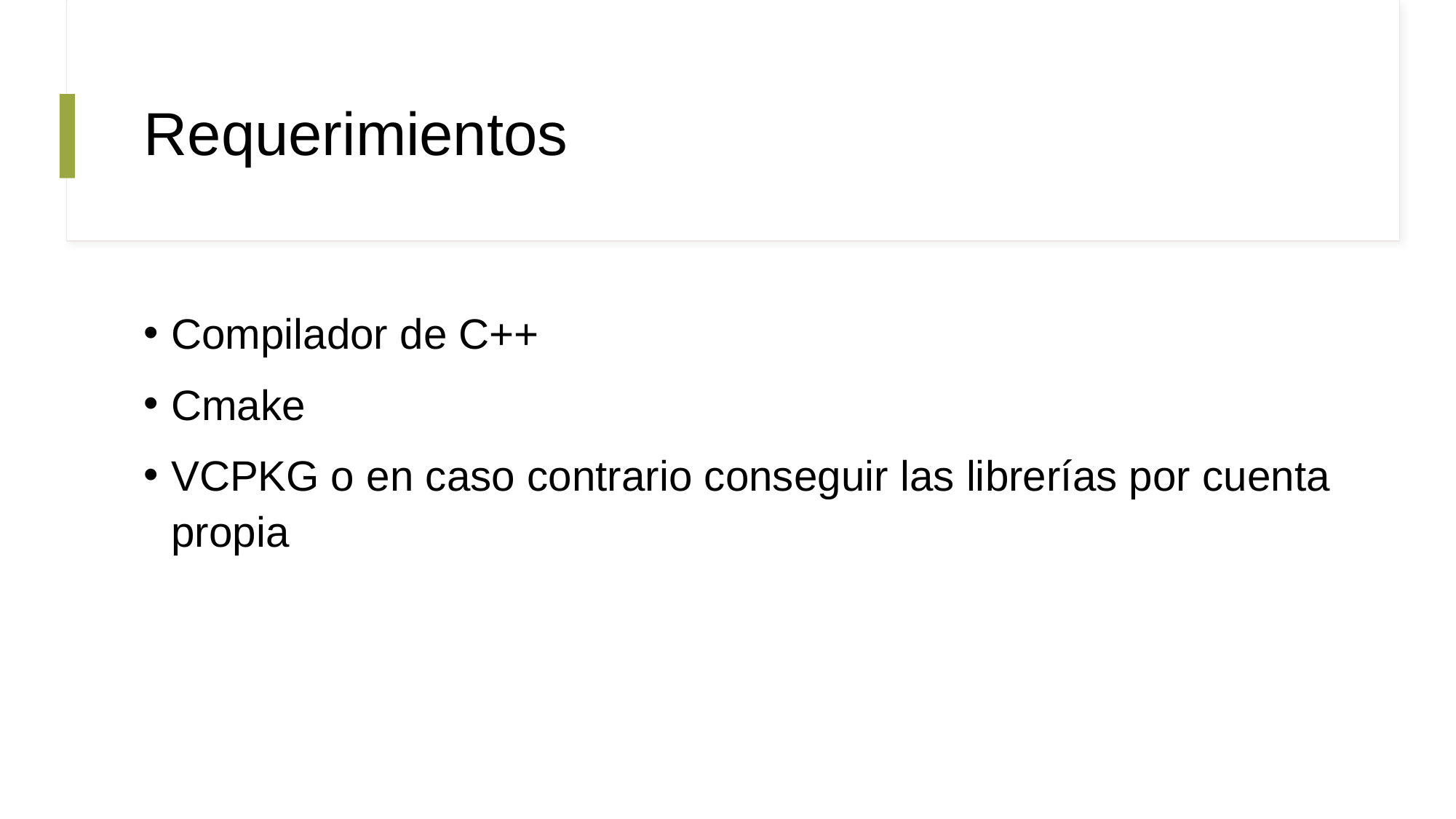

# Requerimientos
Compilador de C++
Cmake
VCPKG o en caso contrario conseguir las librerías por cuenta propia